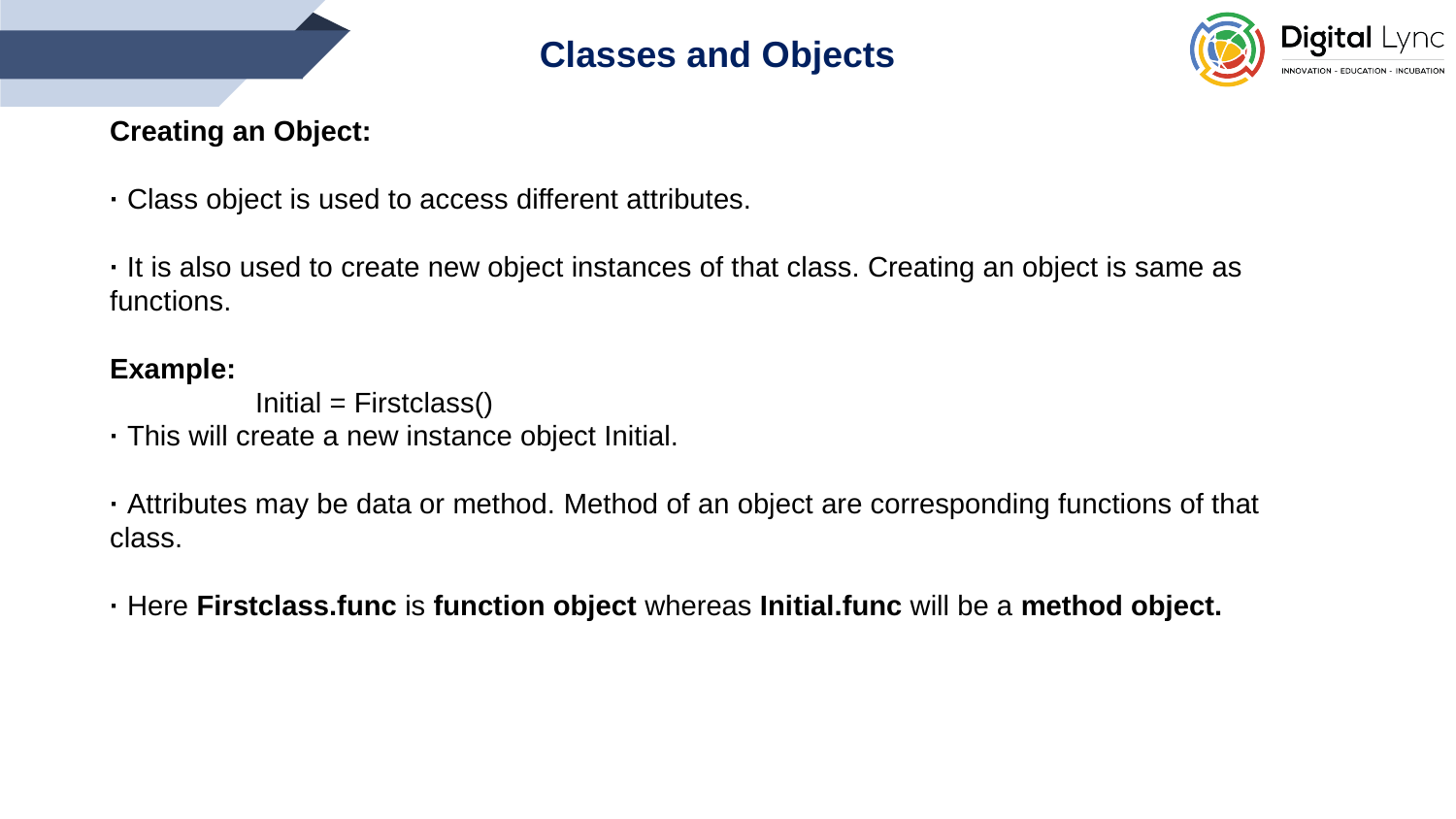

Classes and Objects
Creating an Object:

· Class object is used to access different attributes.

· It is also used to create new object instances of that class. Creating an object is same as functions.

Example:
	Initial = Firstclass()
· This will create a new instance object Initial.

· Attributes may be data or method. Method of an object are corresponding functions of that class.

· Here Firstclass.func is function object whereas Initial.func will be a method object.

6